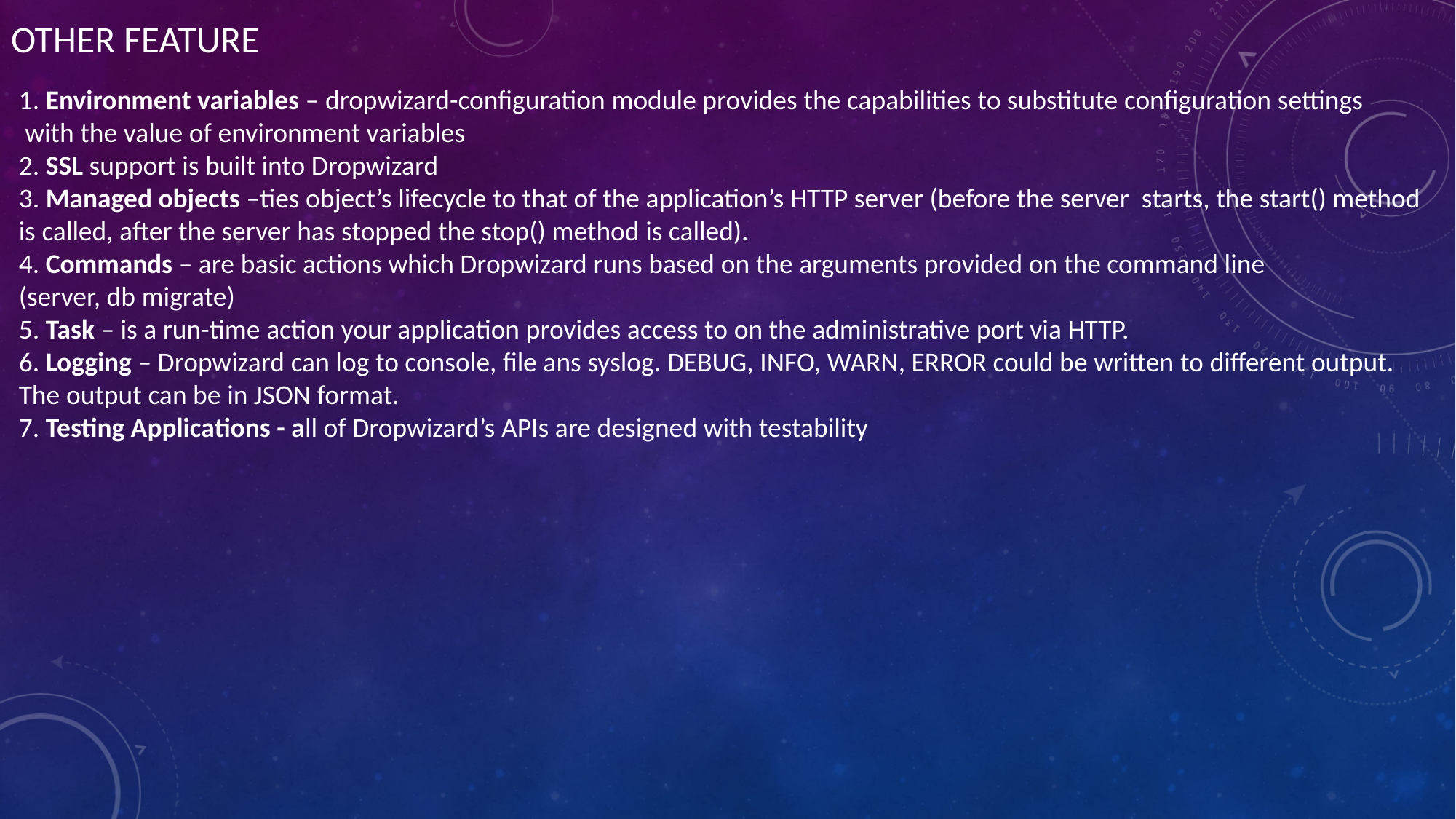

# Other feature
1. Environment variables – dropwizard-configuration module provides the capabilities to substitute configuration settings
 with the value of environment variables
2. SSL support is built into Dropwizard
3. Managed objects –ties object’s lifecycle to that of the application’s HTTP server (before the server  starts, the start() method
is called, after the server has stopped the stop() method is called).
4. Commands – are basic actions which Dropwizard runs based on the arguments provided on the command line
(server, db migrate)
5. Task – is a run-time action your application provides access to on the administrative port via HTTP.
6. Logging – Dropwizard can log to console, file ans syslog. DEBUG, INFO, WARN, ERROR could be written to different output.
The output can be in JSON format.
7. Testing Applications - all of Dropwizard’s APIs are designed with testability